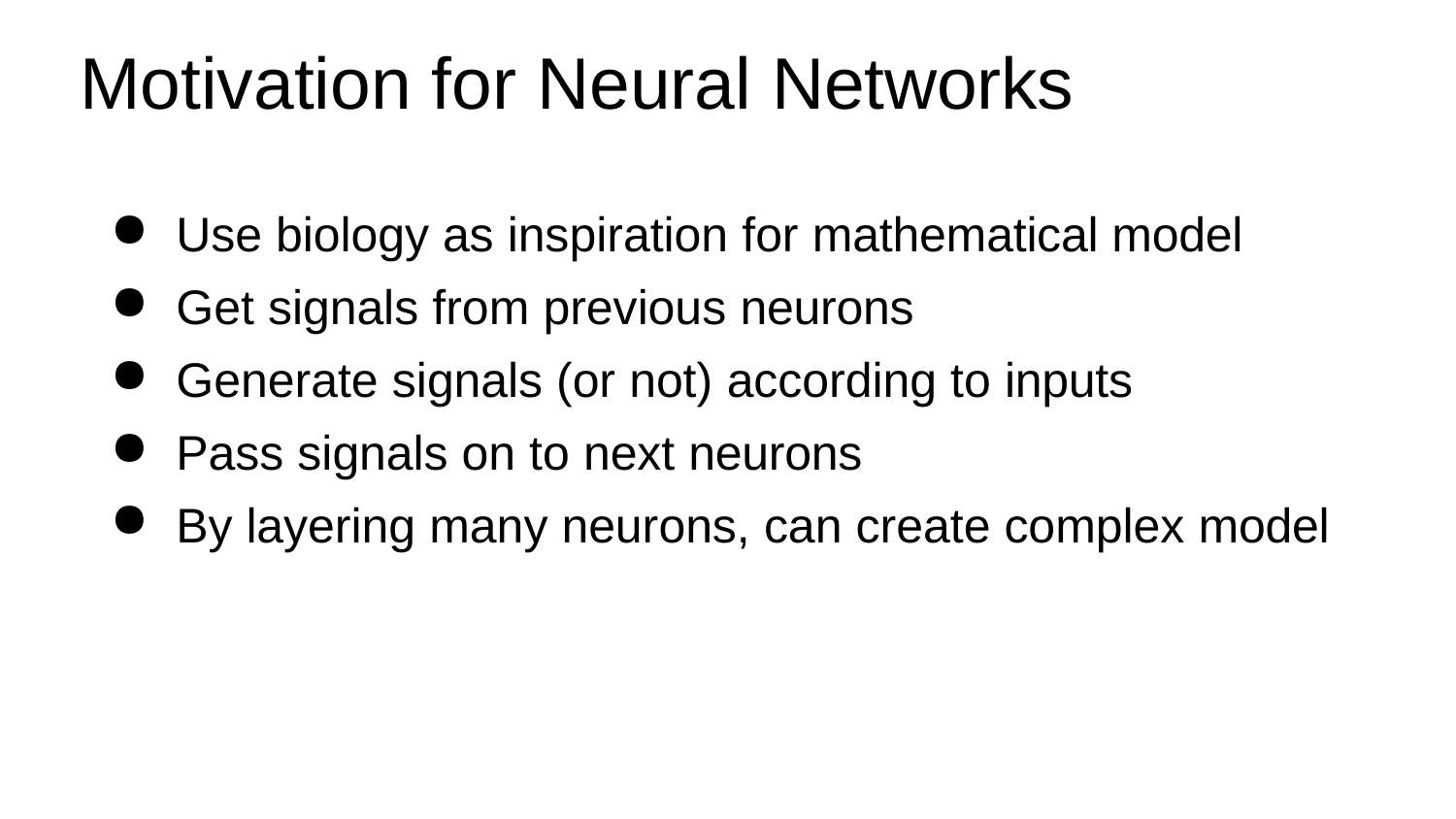

# Motivation for Neural Networks
Use biology as inspiration for mathematical model
Get signals from previous neurons
Generate signals (or not) according to inputs
Pass signals on to next neurons
By layering many neurons, can create complex model